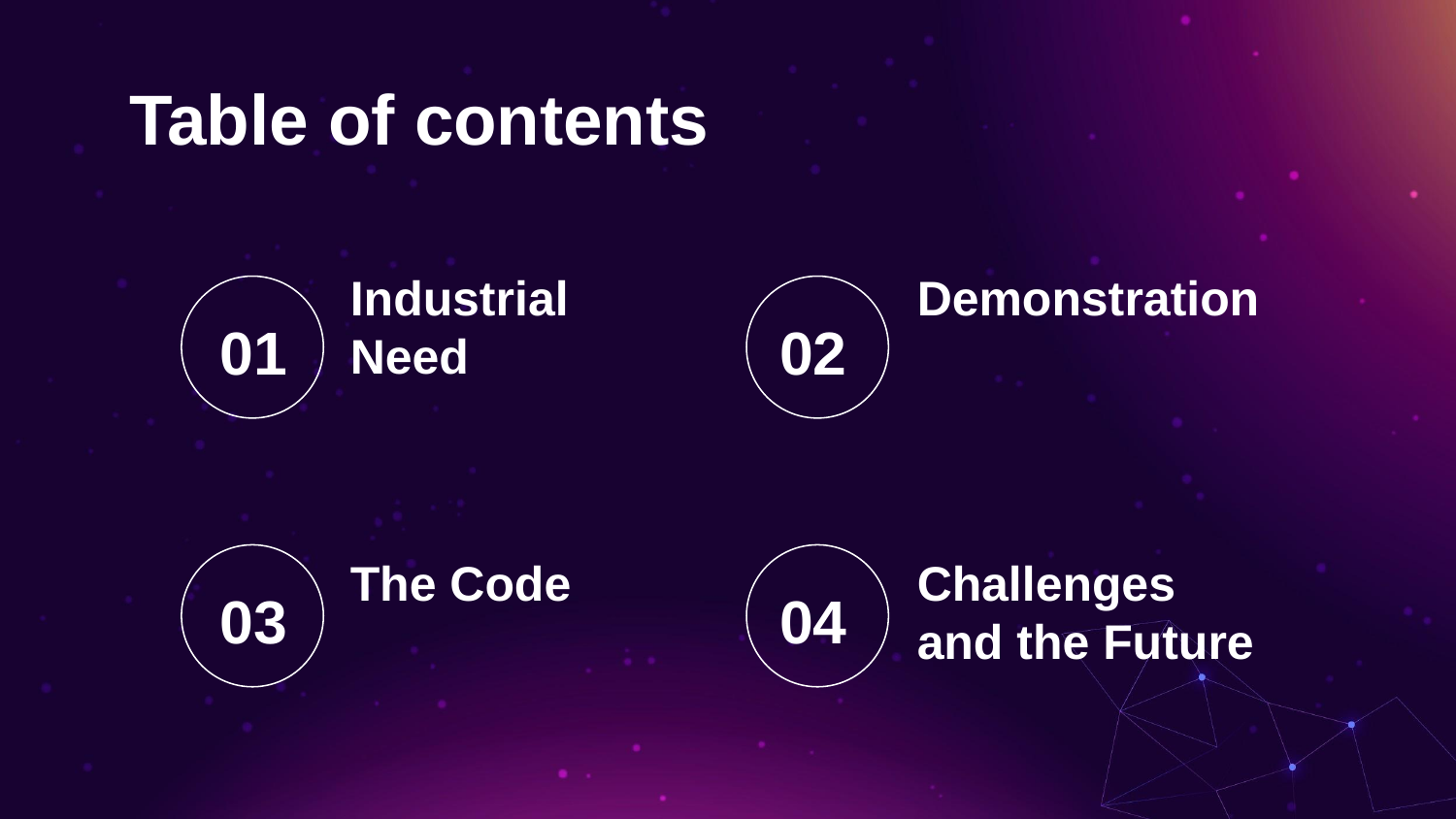

Table of contents
# Industrial Need
Demonstration

01
02
The Code
Challenges and the Future

03
04